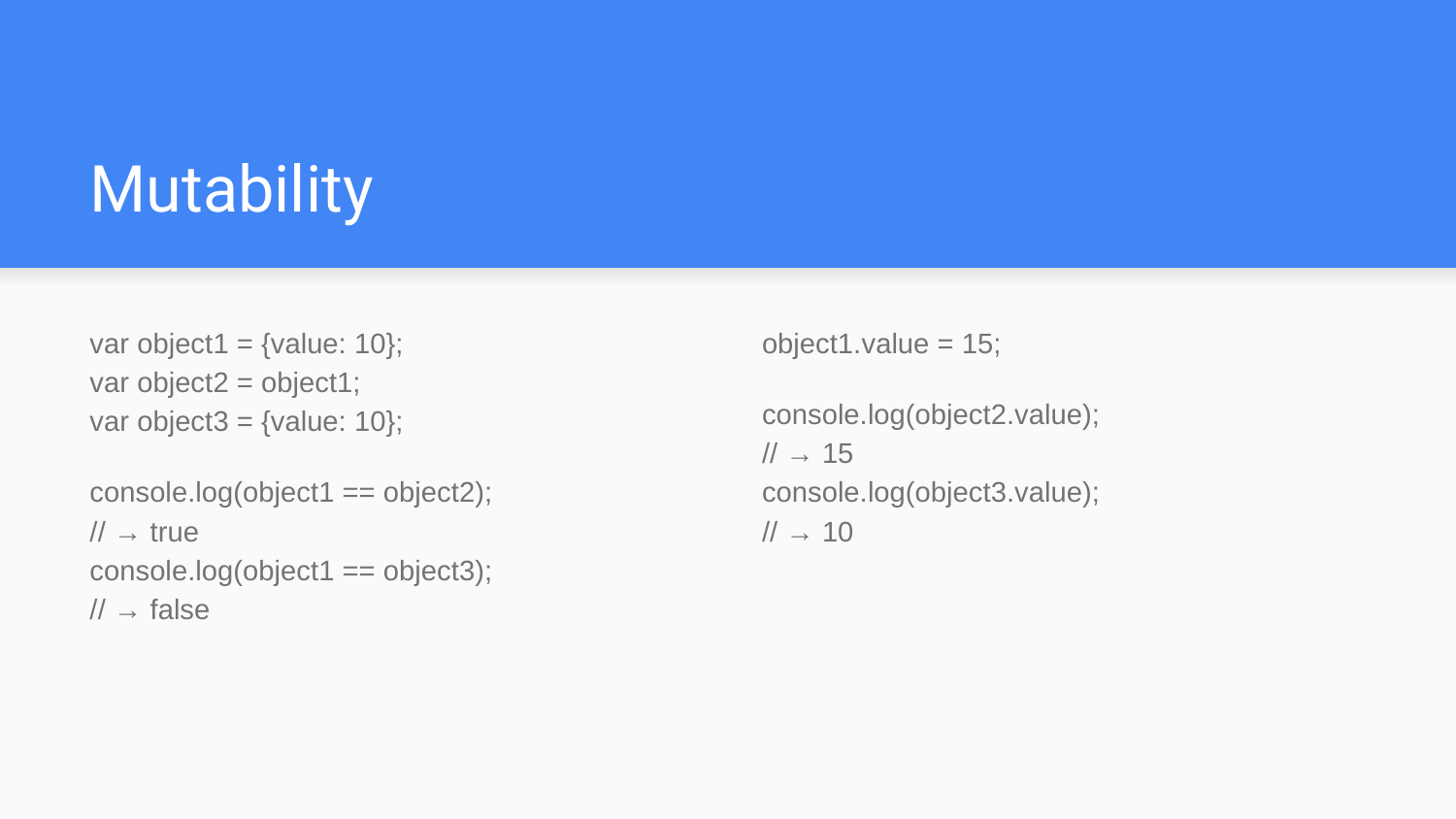

# Mutability
var object1 = {value: 10};
var object2 = object1;
var object3 = {value: 10};
console.log(object1 == object2);
// → true
console.log(object1 == object3);
// → false

object1.value = 15;
console.log(object2.value);
// → 15
console.log(object3.value);
// → 10